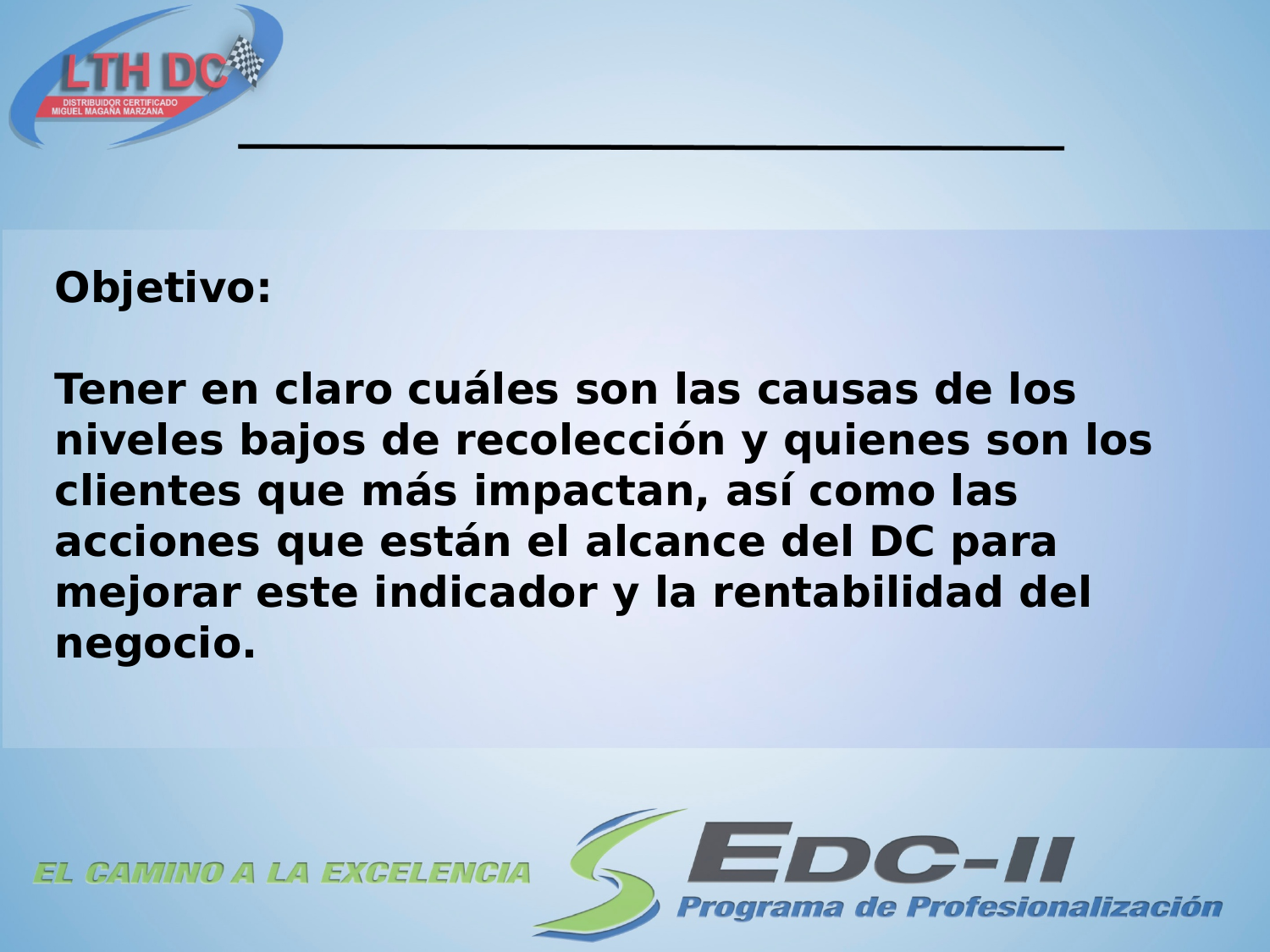

Objetivo:

Tener en claro cuáles son las causas de los niveles bajos de recolección y quienes son los clientes que más impactan, así como las acciones que están el alcance del DC para mejorar este indicador y la rentabilidad del negocio.